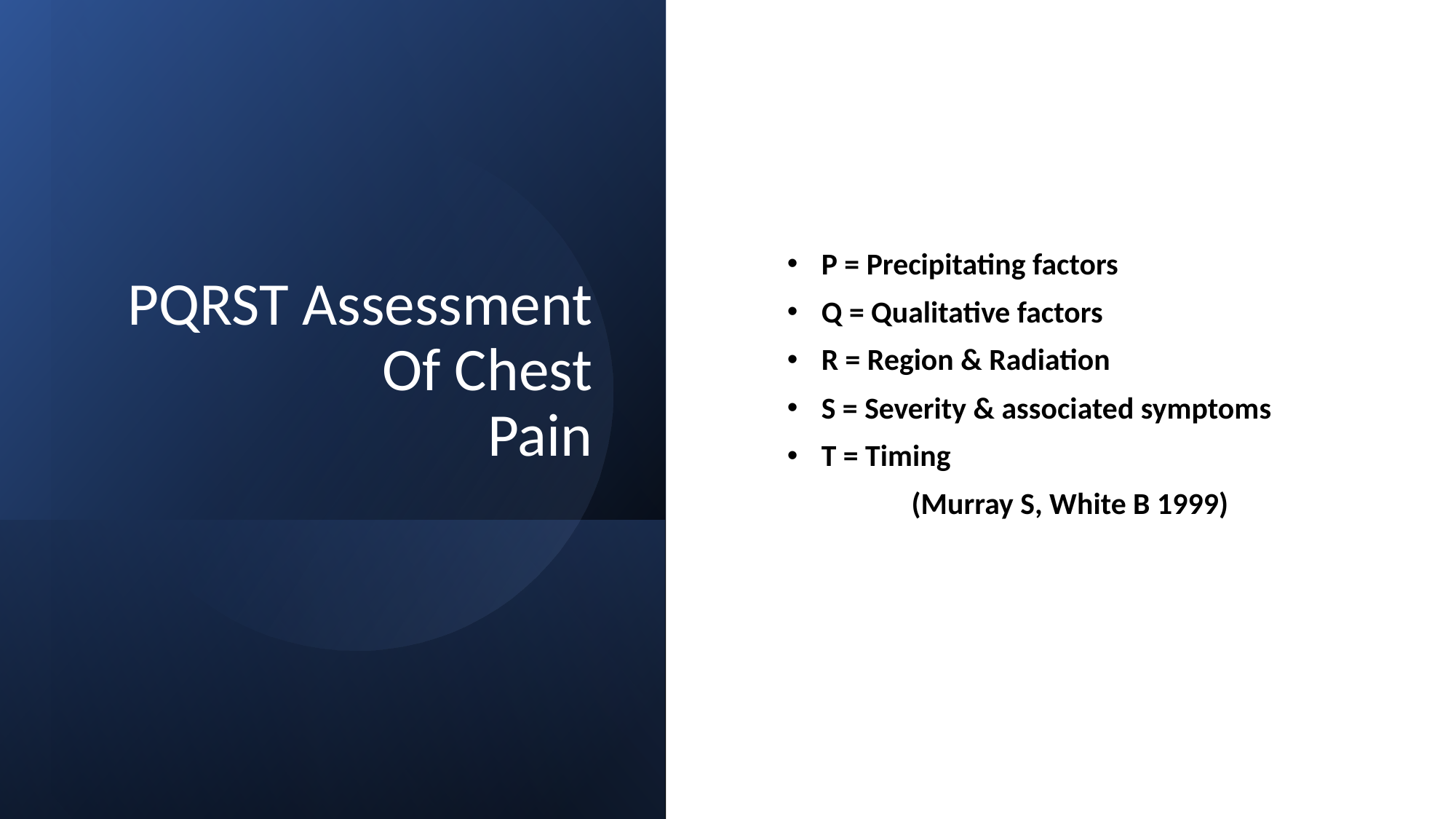

# PQRST Assessment Of Chest Pain

 P = Precipitating factors
 Q = Qualitative factors
 R = Region & Radiation
 S = Severity & associated symptoms
 T = Timing
                  (Murray S, White B 1999)